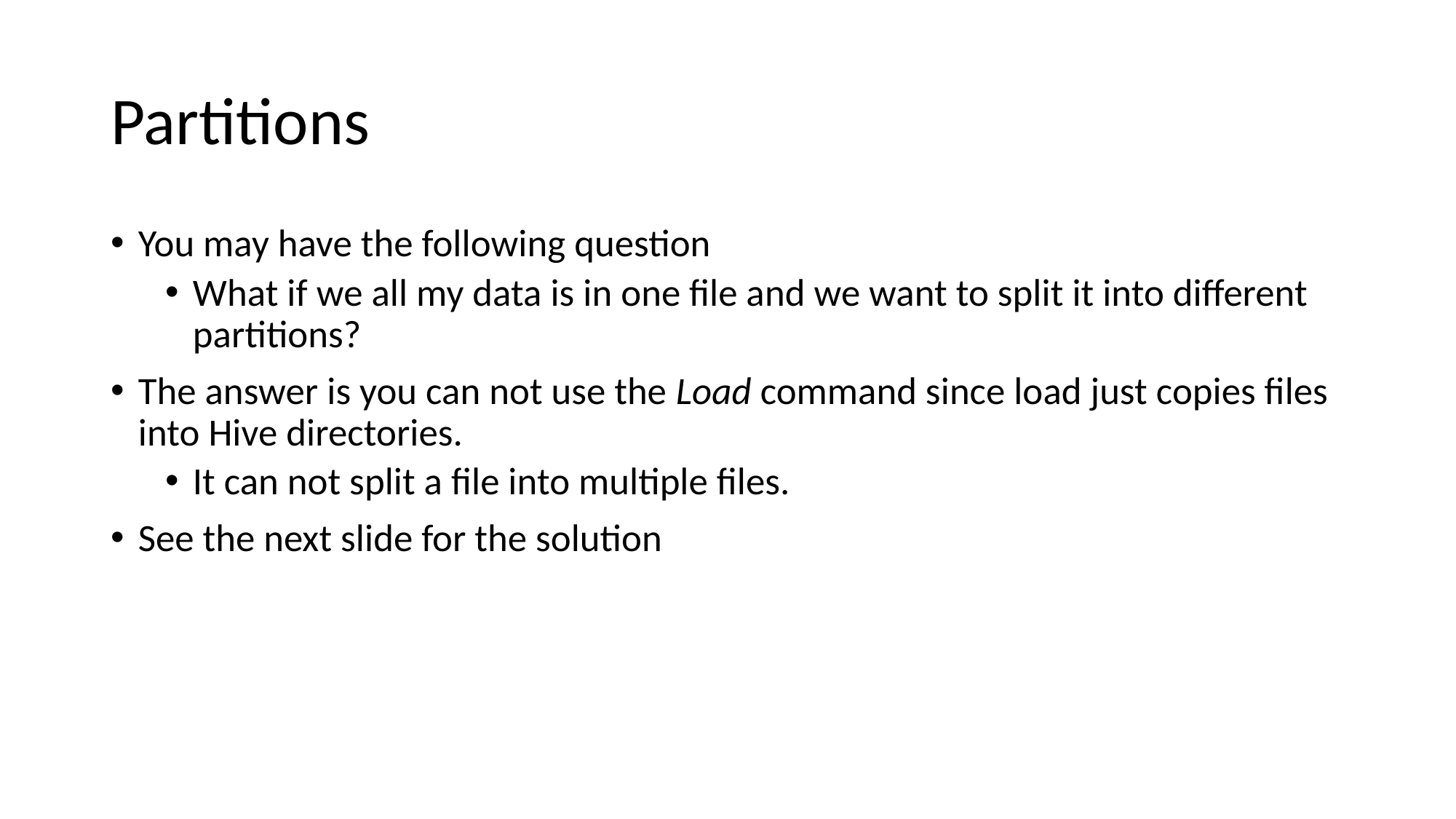

# Partitions
You may have the following question
What if we all my data is in one file and we want to split it into different partitions?
The answer is you can not use the Load command since load just copies files into Hive directories.
It can not split a file into multiple files.
See the next slide for the solution